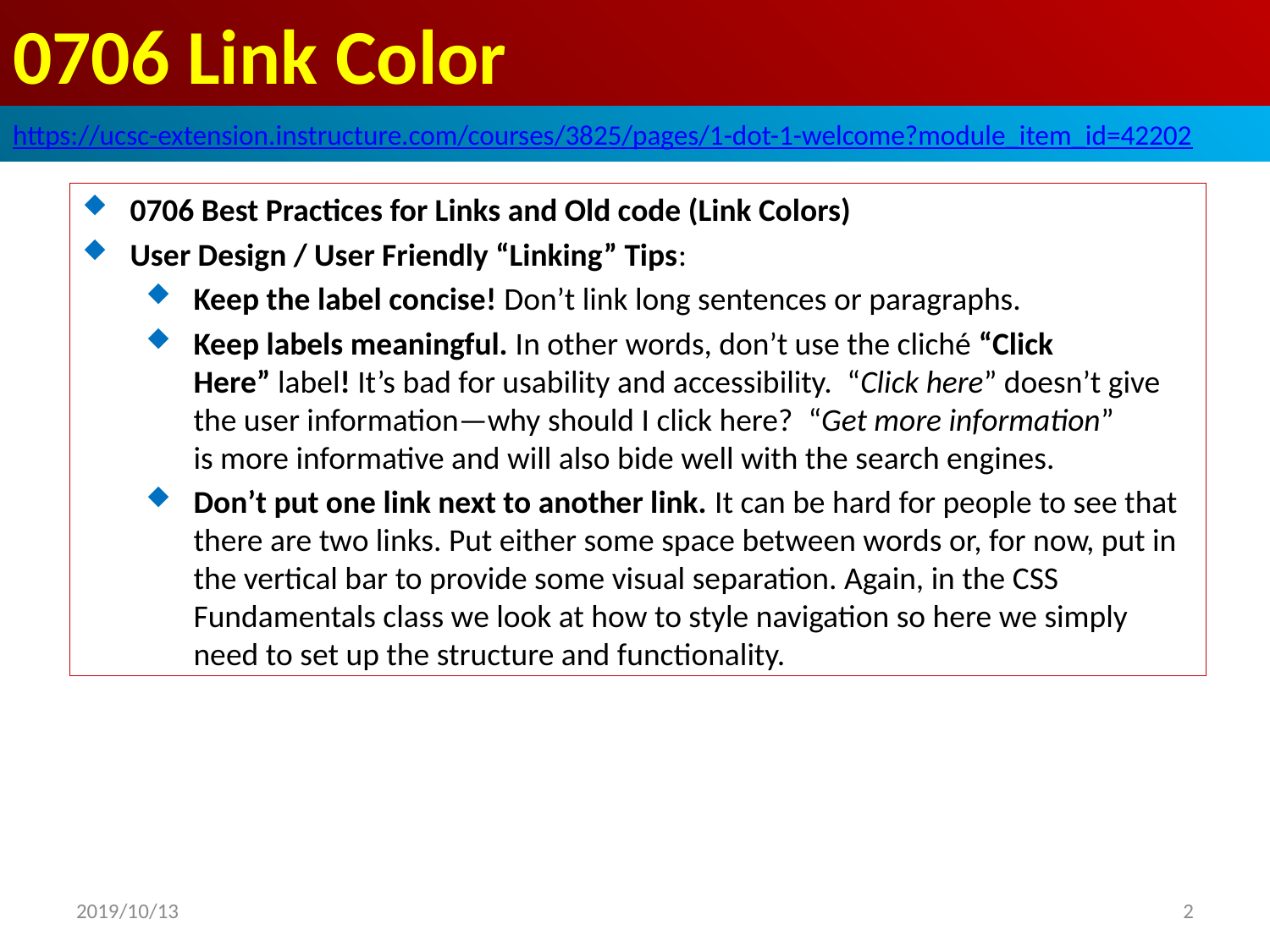

# 0706 Link Color

https://ucsc-extension.instructure.com/courses/3825/pages/1-dot-1-welcome?module_item_id=42202
0706 Best Practices for Links and Old code (Link Colors)
User Design / User Friendly “Linking” Tips:
Keep the label concise! Don’t link long sentences or paragraphs.
Keep labels meaningful. In other words, don’t use the cliché “Click Here” label! It’s bad for usability and accessibility.  “Click here” doesn’t give the user information—why should I click here?  “Get more information” is more informative and will also bide well with the search engines.
Don’t put one link next to another link. It can be hard for people to see that there are two links. Put either some space between words or, for now, put in the vertical bar to provide some visual separation. Again, in the CSS Fundamentals class we look at how to style navigation so here we simply need to set up the structure and functionality.

2019/10/13
2